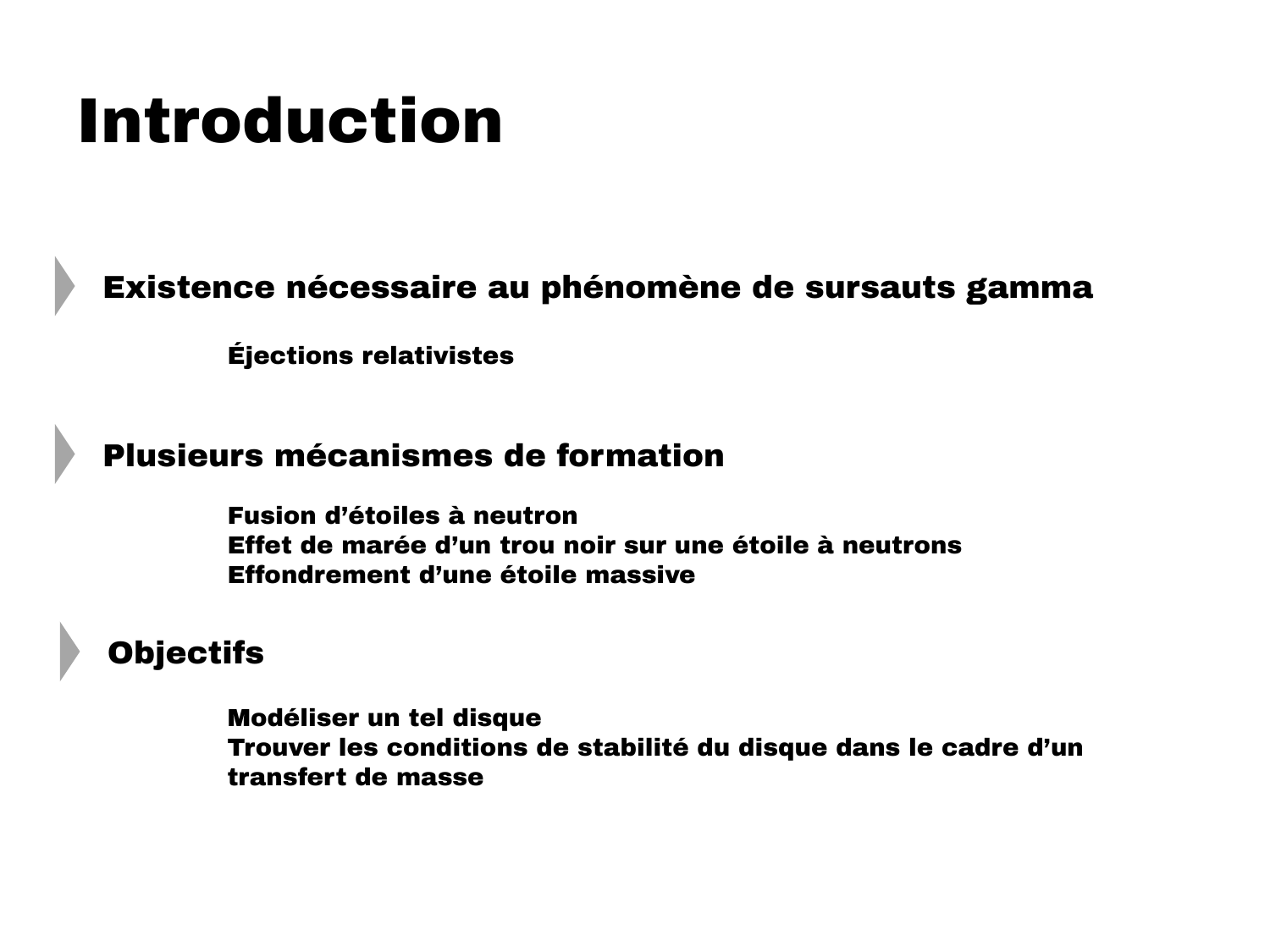

# Introduction
Existence nécessaire au phénomène de sursauts gamma

Éjections relativistes
Plusieurs mécanismes de formation

Fusion d’étoiles à neutron
Effet de marée d’un trou noir sur une étoile à neutrons
Effondrement d’une étoile massive
Objectifs

Modéliser un tel disque
Trouver les conditions de stabilité du disque dans le cadre d’un transfert de masse